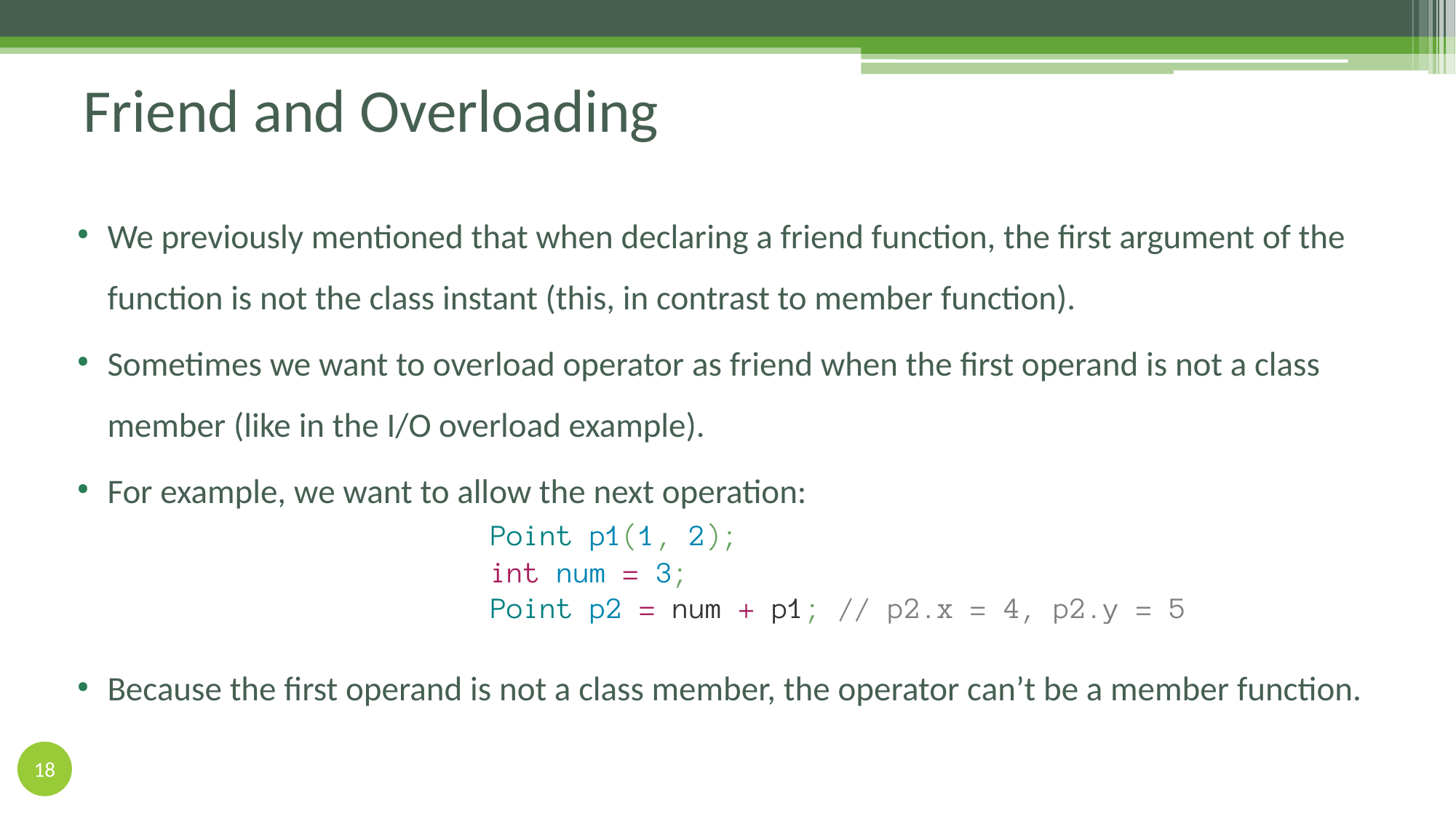

Friend and Overloading
We previously mentioned that when declaring a friend function, the first argument of the function is not the class instant (this, in contrast to member function).
Sometimes we want to overload operator as friend when the first operand is not a class member (like in the I/O overload example).
For example, we want to allow the next operation:

Because the first operand is not a class member, the operator can’t be a member function.
Point p1(1, 2);
int num = 3;
Point p2 = num + p1; // p2.x = 4, p2.y = 5